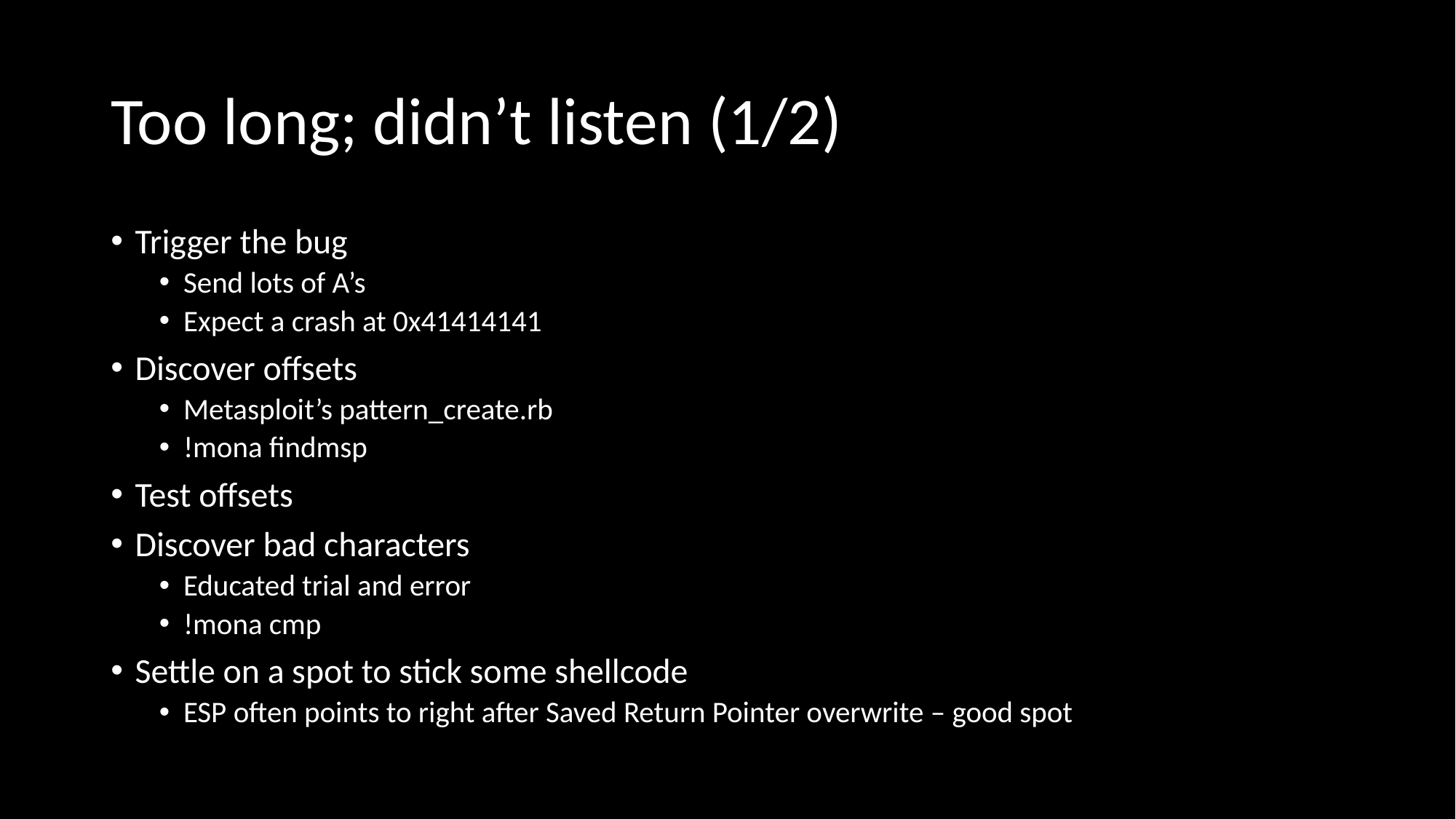

# Too long; didn’t listen (1/2)
Trigger the bug
Send lots of A’s
Expect a crash at 0x41414141
Discover offsets
Metasploit’s pattern_create.rb
!mona findmsp
Test offsets
Discover bad characters
Educated trial and error
!mona cmp
Settle on a spot to stick some shellcode
ESP often points to right after Saved Return Pointer overwrite – good spot